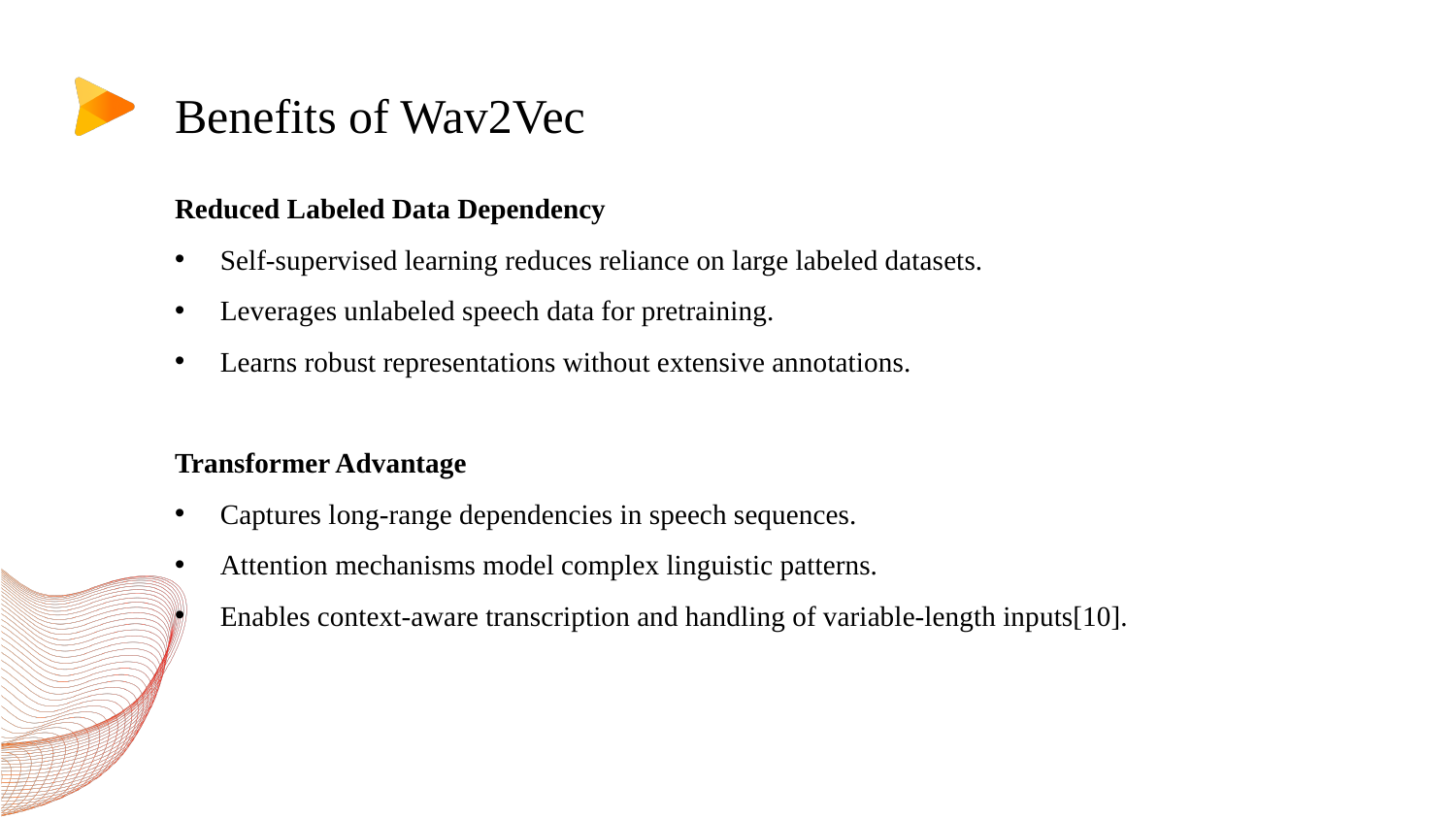

Benefits of Wav2Vec
Reduced Labeled Data Dependency
Self-supervised learning reduces reliance on large labeled datasets.
Leverages unlabeled speech data for pretraining.
Learns robust representations without extensive annotations.

Transformer Advantage
Captures long-range dependencies in speech sequences.
Attention mechanisms model complex linguistic patterns.
Enables context-aware transcription and handling of variable-length inputs[10].